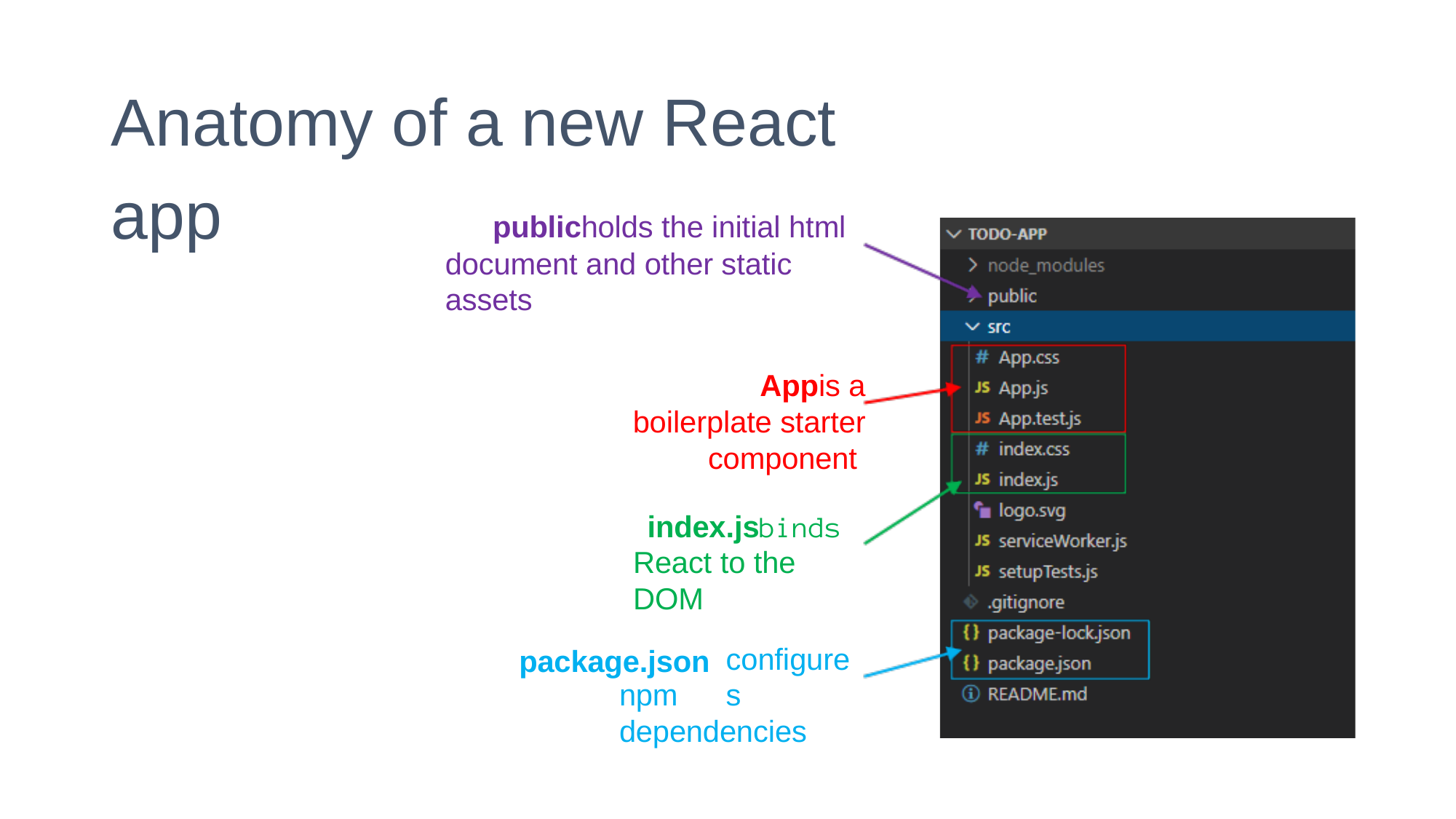

Anatomy of a new React app
publicholds the initial html

document and other static assets

Appis a boilerplate starter component
index.jsbinds
React to the DOM

package.json
configures
npm dependencies